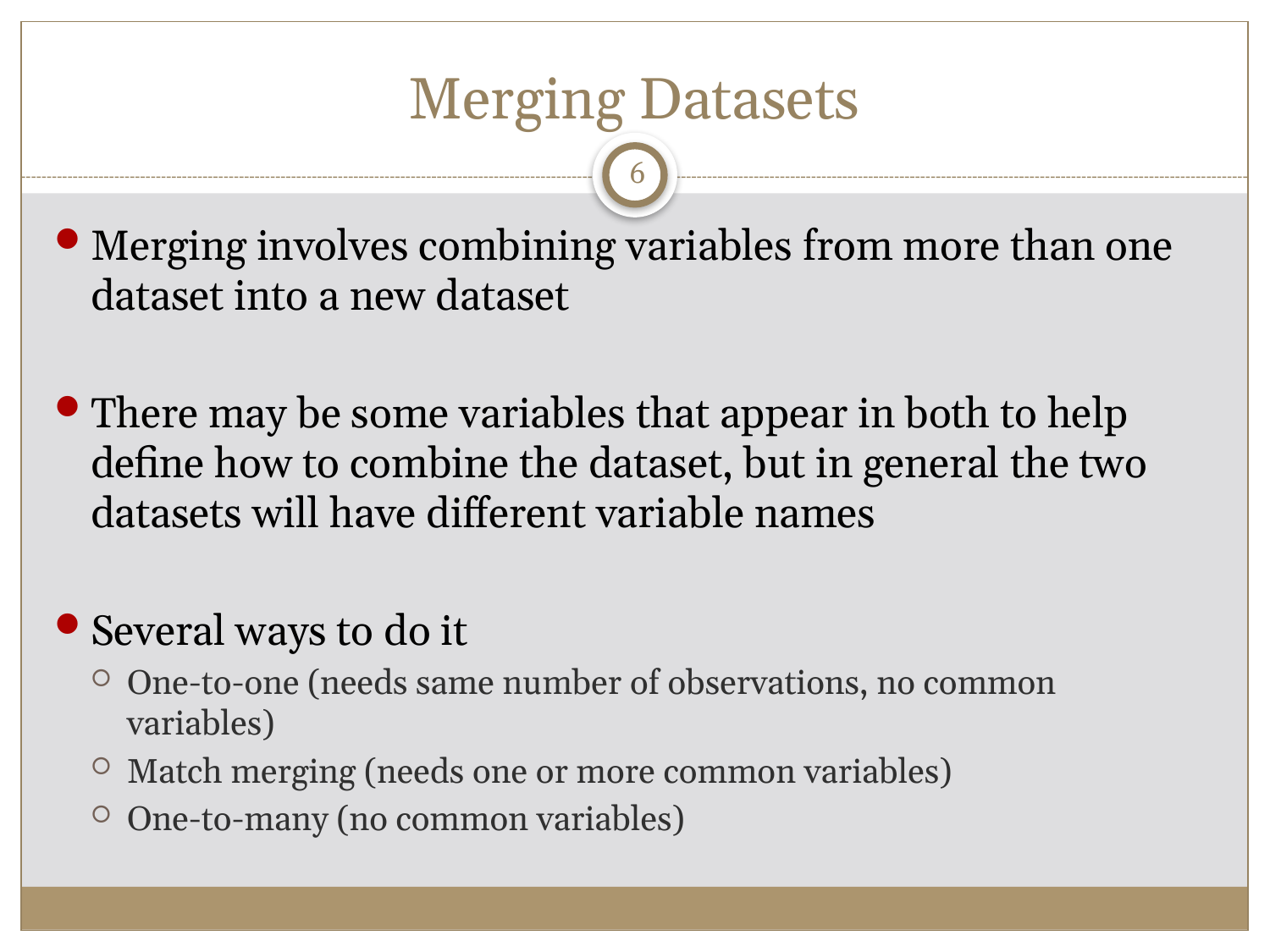

# Merging Datasets
6
Merging involves combining variables from more than one dataset into a new dataset

There may be some variables that appear in both to help define how to combine the dataset, but in general the two datasets will have different variable names

Several ways to do it
One-to-one (needs same number of observations, no common variables)
Match merging (needs one or more common variables)
One-to-many (no common variables)